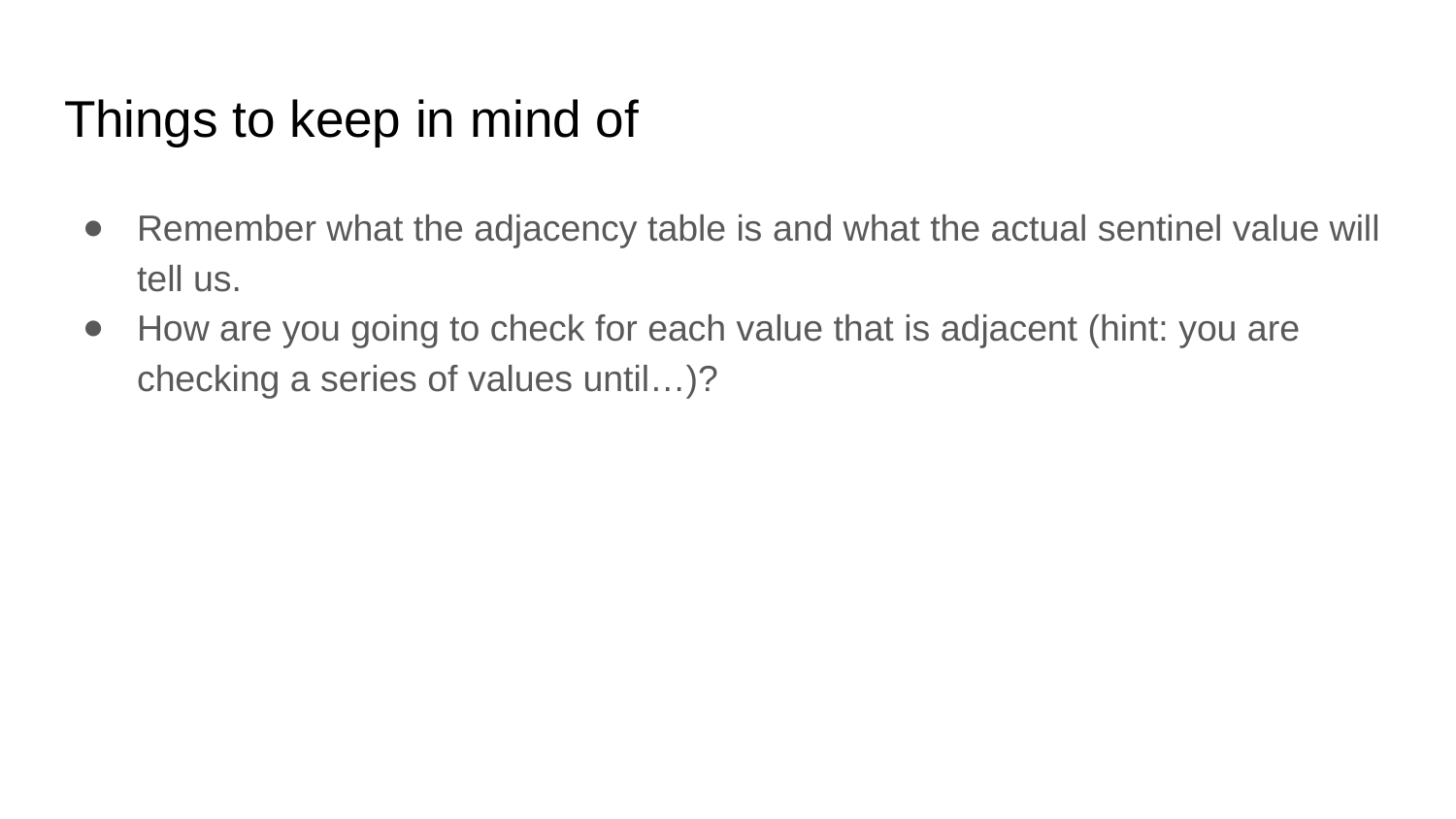

# Things to keep in mind of
Remember what the adjacency table is and what the actual sentinel value will tell us.
How are you going to check for each value that is adjacent (hint: you are checking a series of values until…)?